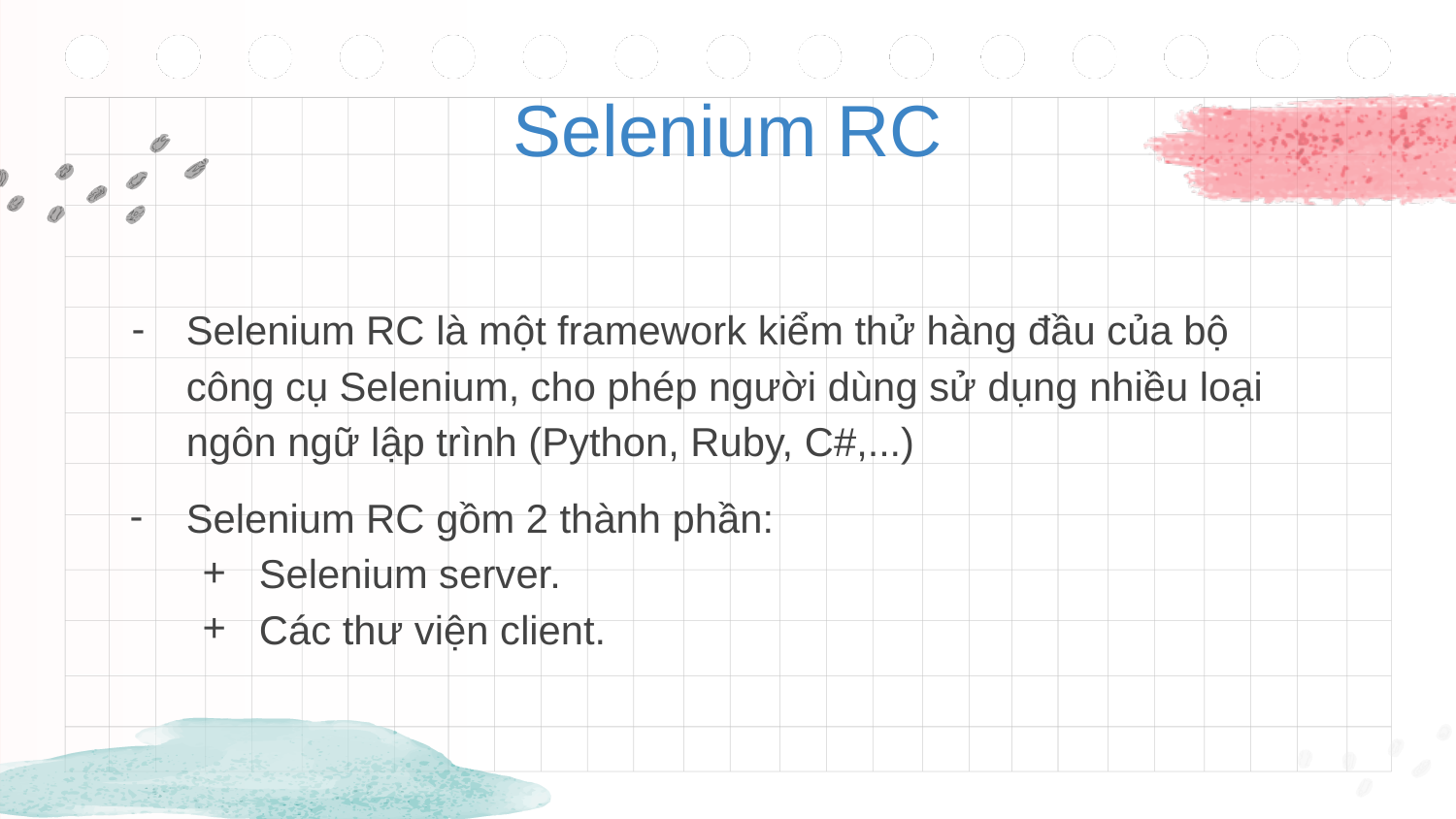

# Selenium RC
Selenium RC là một framework kiểm thử hàng đầu của bộ công cụ Selenium, cho phép người dùng sử dụng nhiều loại ngôn ngữ lập trình (Python, Ruby, C#,...)
Selenium RC gồm 2 thành phần:
Selenium server.
Các thư viện client.